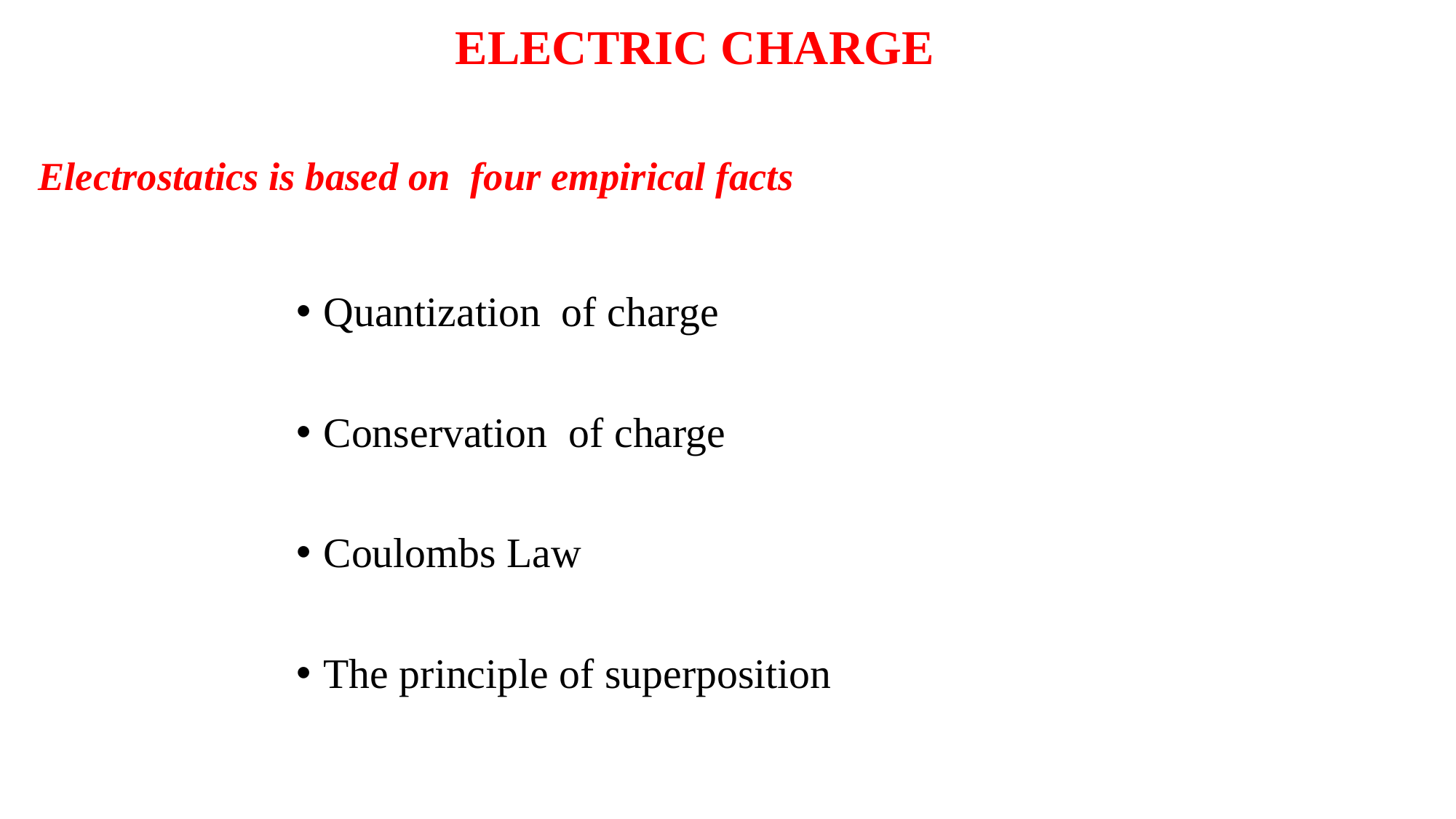

ELECTRIC CHARGE
# Electrostatics is based on  four empirical facts

Quantization  of charge

Conservation  of charge

Coulombs Law

The principle of superposition